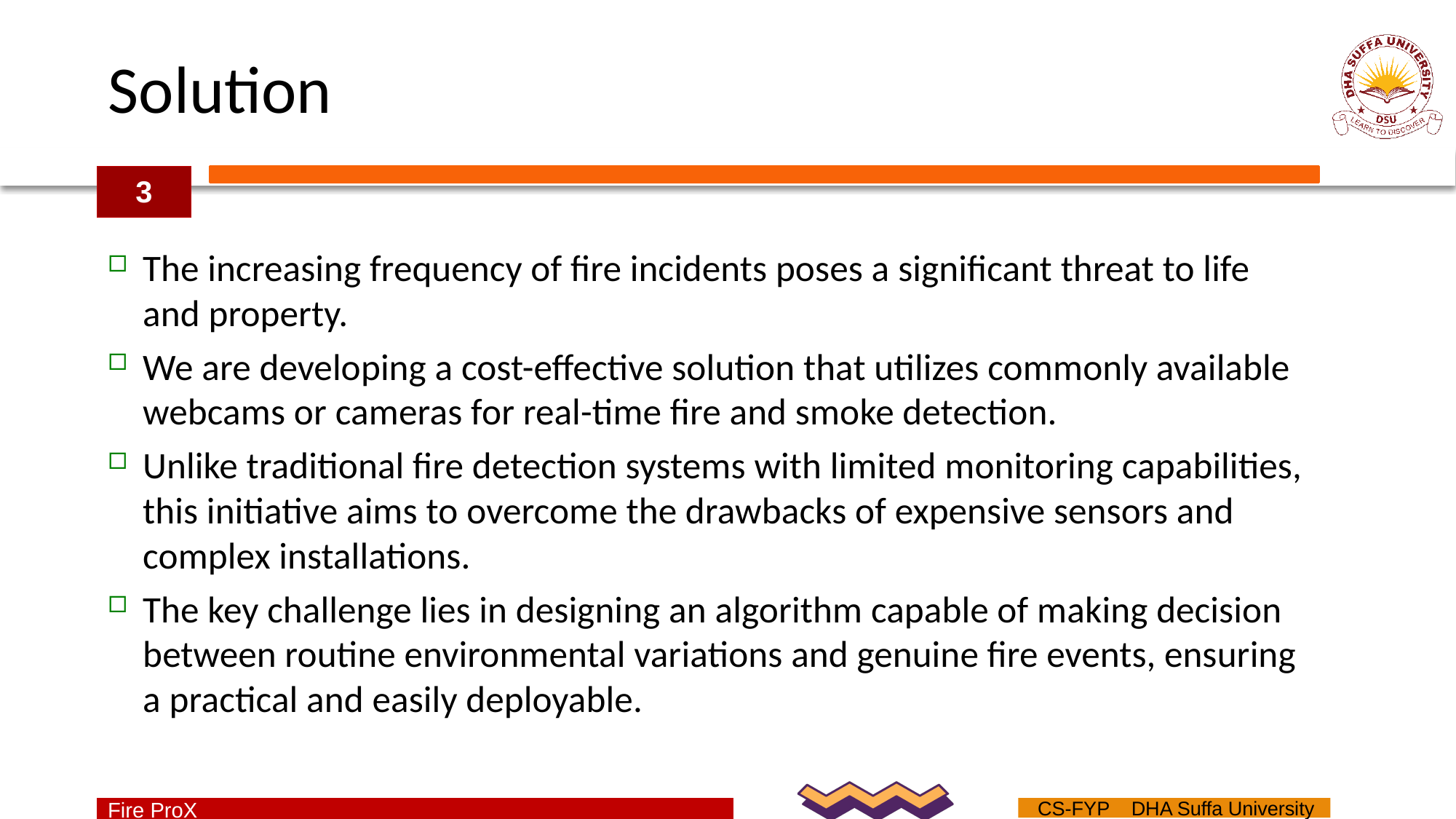

# Solution
3
The increasing frequency of fire incidents poses a significant threat to life and property.
We are developing a cost-effective solution that utilizes commonly available webcams or cameras for real-time fire and smoke detection.
Unlike traditional fire detection systems with limited monitoring capabilities, this initiative aims to overcome the drawbacks of expensive sensors and complex installations.
The key challenge lies in designing an algorithm capable of making decision between routine environmental variations and genuine fire events, ensuring a practical and easily deployable.
Fire ProX
CS-FYP    DHA Suffa University